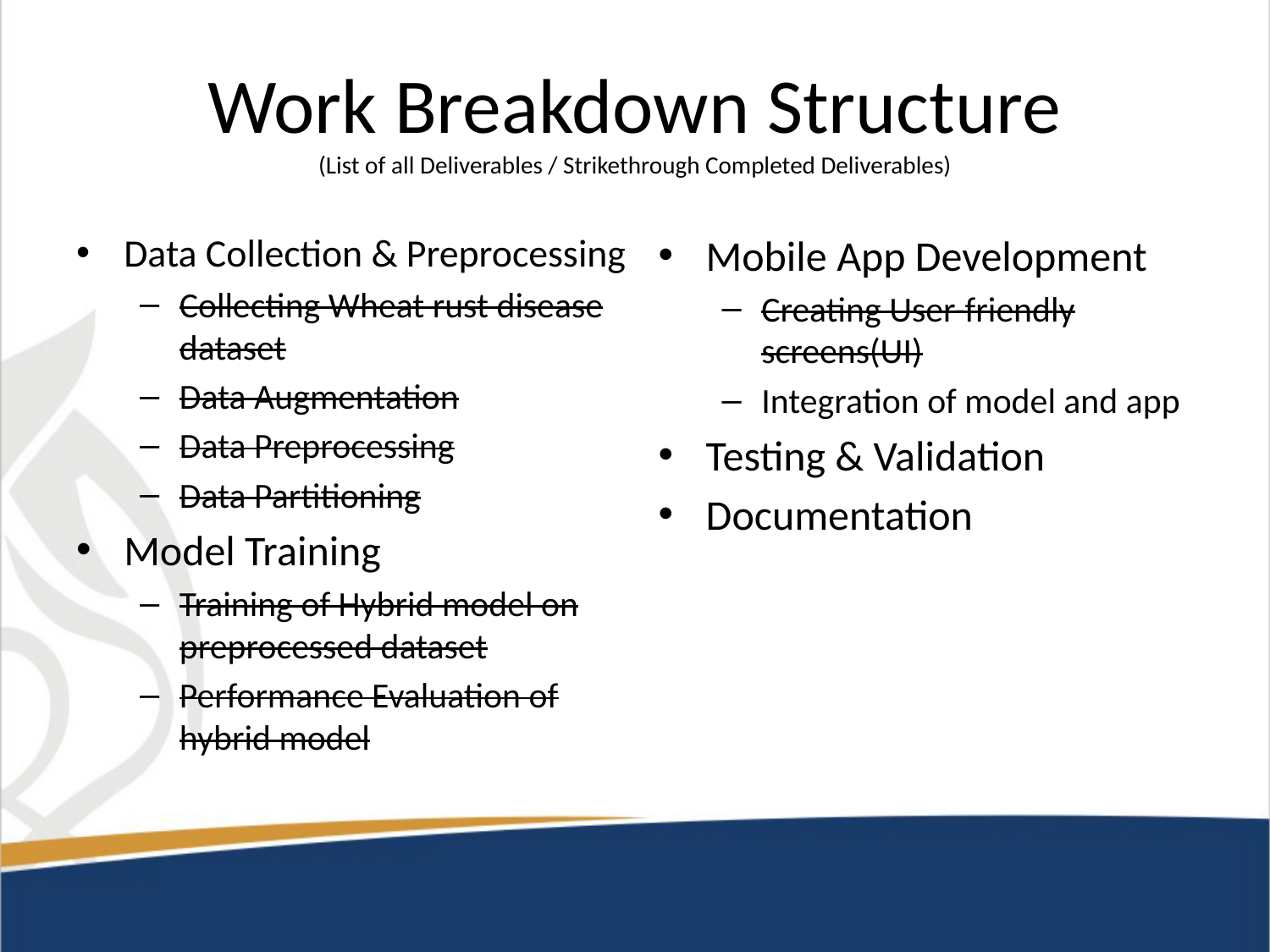

# Work Breakdown Structure (List of all Deliverables / Strikethrough Completed Deliverables)
Data Collection & Preprocessing
Collecting Wheat rust disease dataset
Data Augmentation
Data Preprocessing
Data Partitioning
Model Training
Training of Hybrid model on preprocessed dataset
Performance Evaluation of hybrid model

Mobile App Development
Creating User-friendly screens(UI)
Integration of model and app
Testing & Validation
Documentation